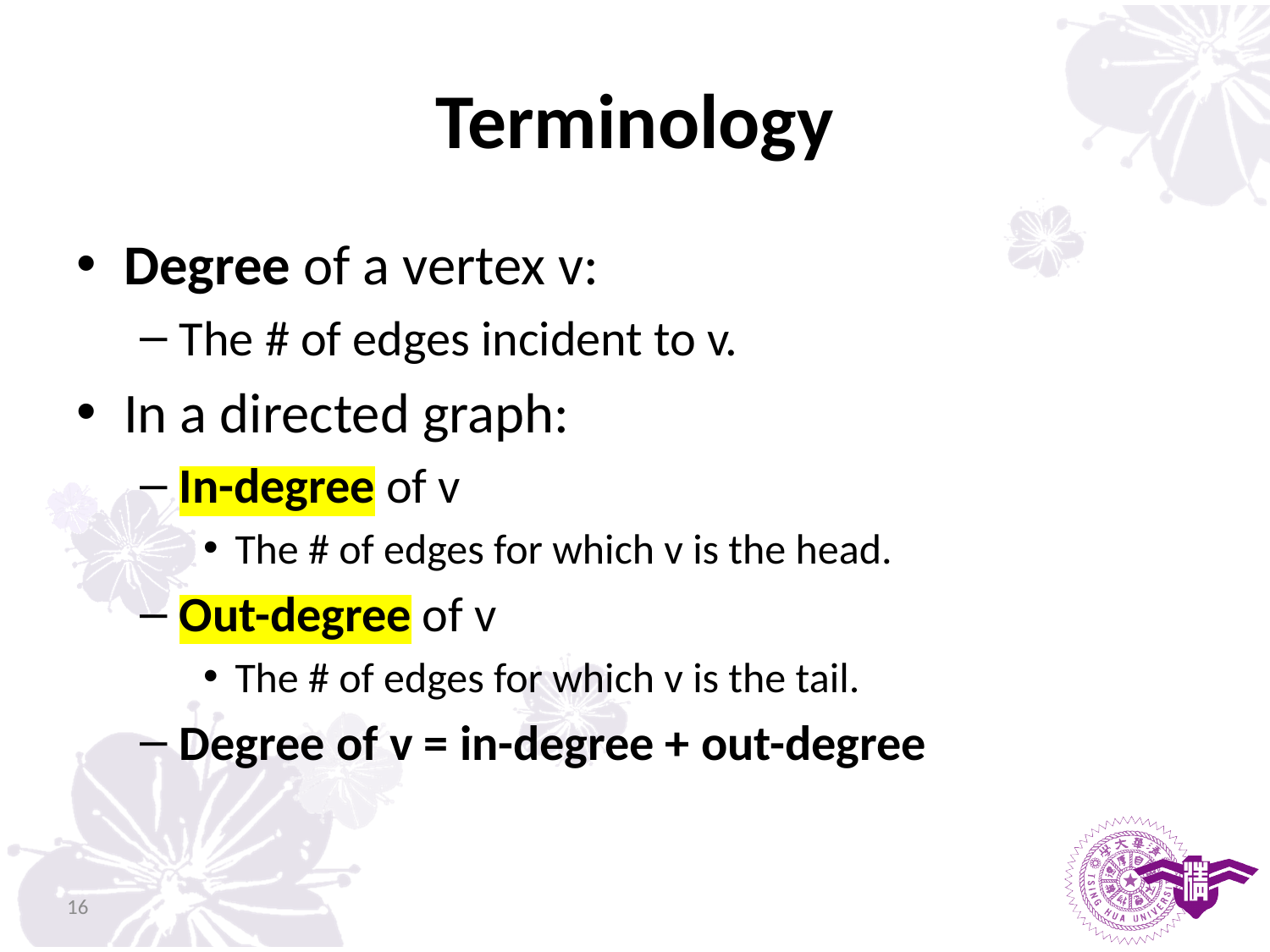

# Terminology
Degree of a vertex v:
The # of edges incident to v.
In a directed graph:
In-degree of v
The # of edges for which v is the head.
Out-degree of v
The # of edges for which v is the tail.
Degree of v = in-degree + out-degree
16